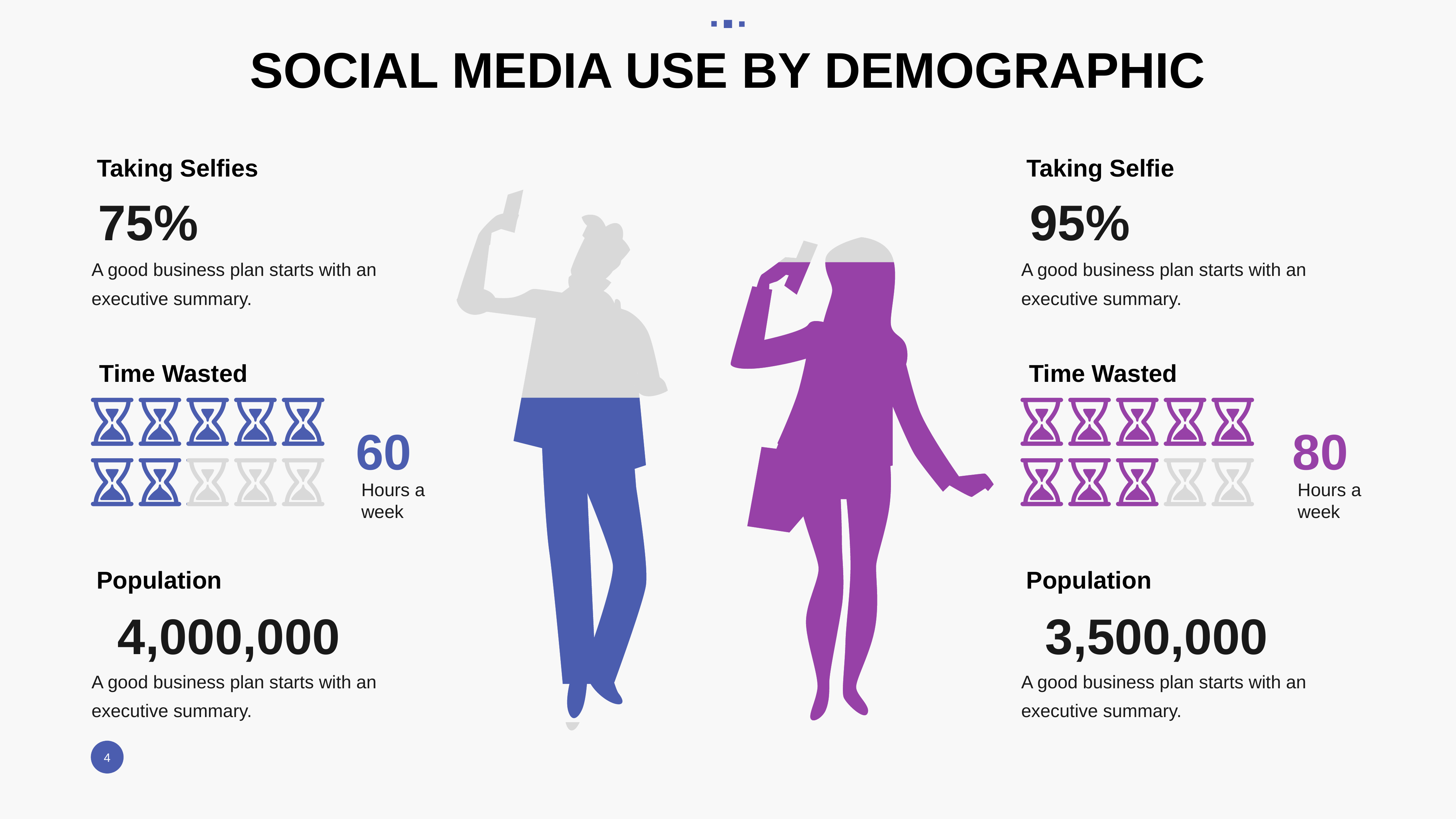

SOCIAL MEDIA USE BY DEMOGRAPHIC
Taking Selfies
Taking Selfie

75%
95%

A good business plan starts with an executive summary.
A good business plan starts with an executive summary.
Time Wasted
Time Wasted

60
80

Hours a
week
Hours a
week
Population
Population
4,000,000
3,500,000
A good business plan starts with an executive summary.
A good business plan starts with an executive summary.